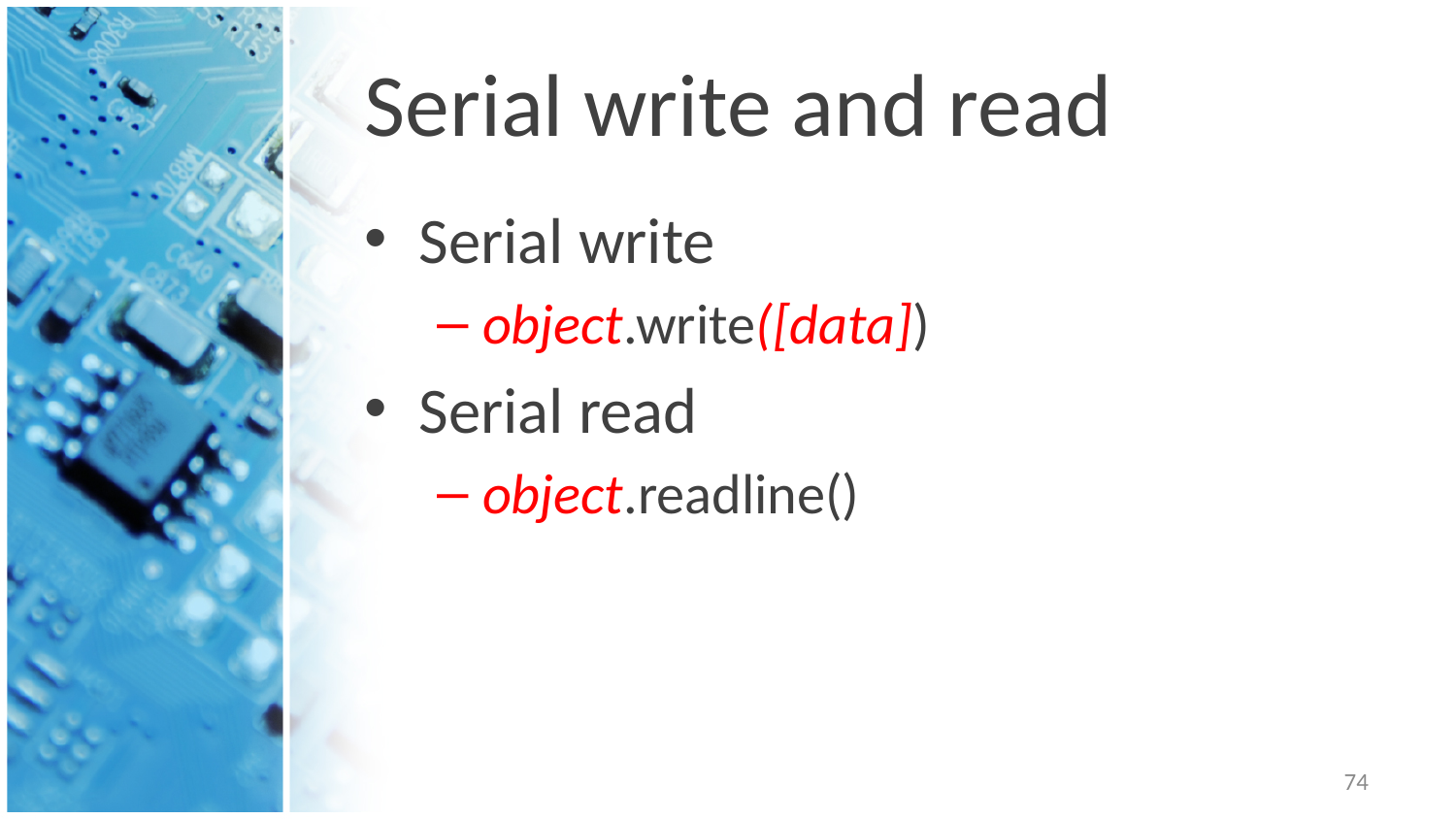

# Serial write and read
Serial write
object.write([data])
Serial read
object.readline()

74